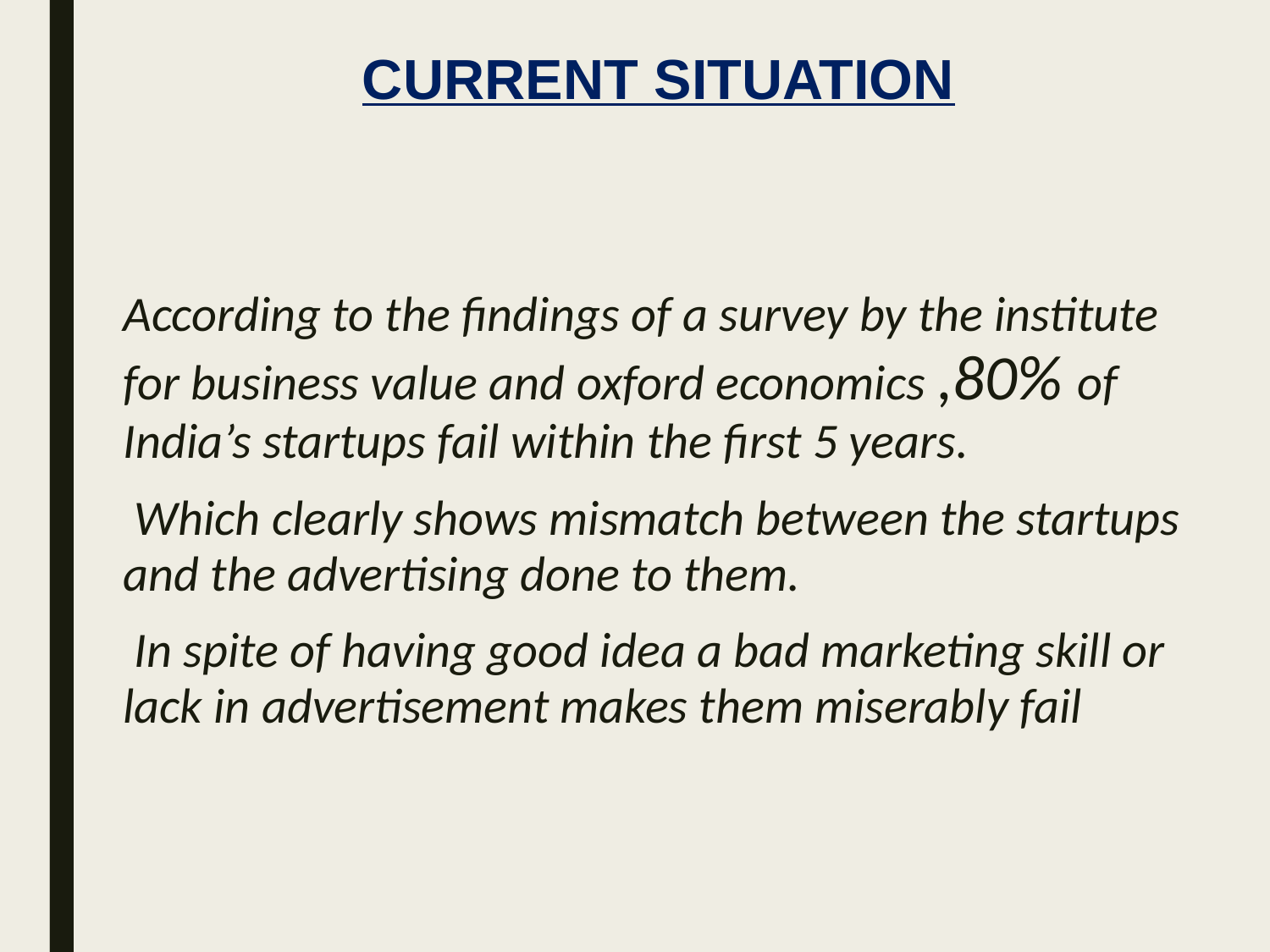

CURRENT SITUATION

According to the findings of a survey by the institute for business value and oxford economics ,80% of India’s startups fail within the first 5 years.
 Which clearly shows mismatch between the startups and the advertising done to them.
 In spite of having good idea a bad marketing skill or lack in advertisement makes them miserably fail